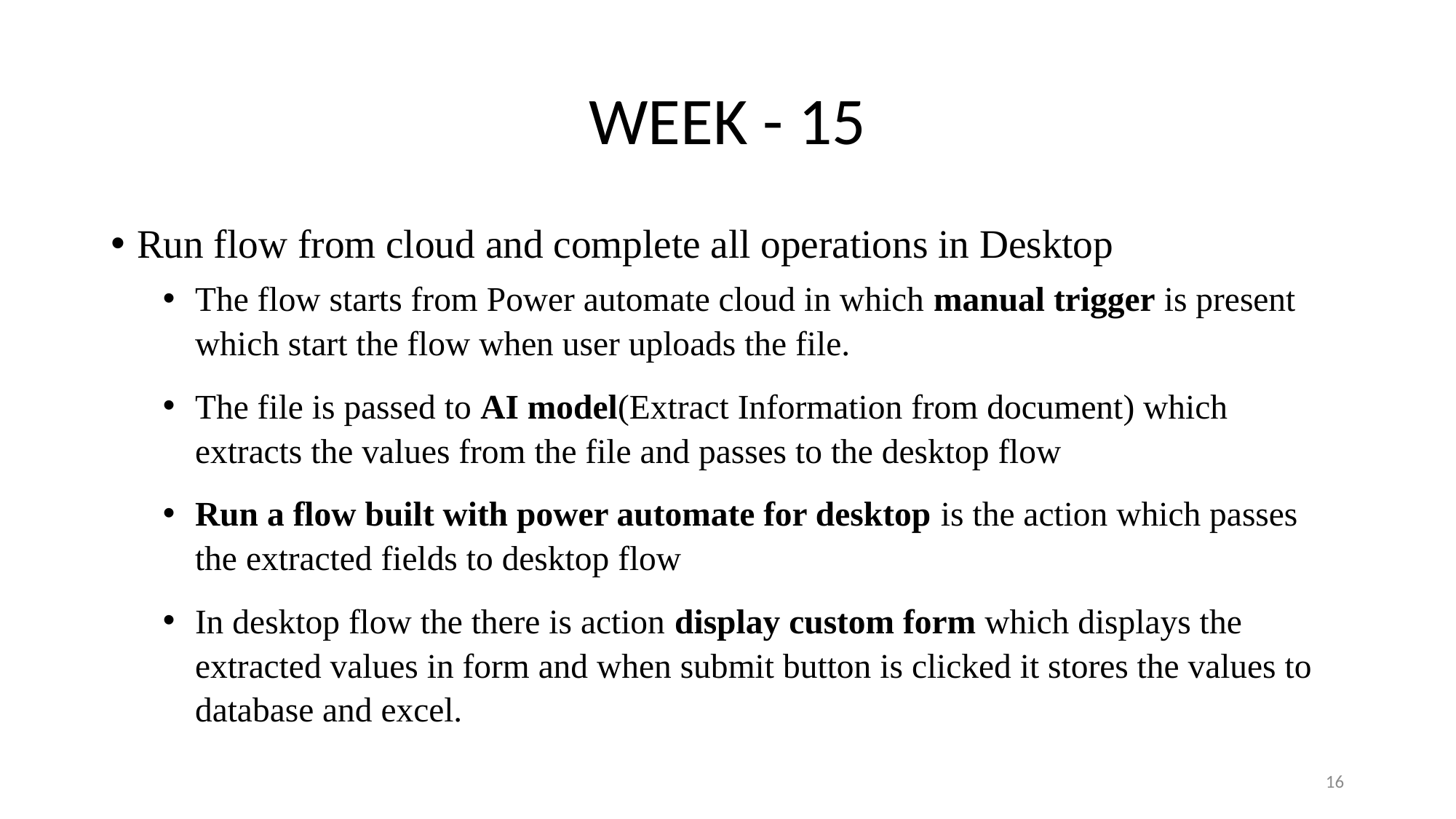

# WEEK - 15
Run flow from cloud and complete all operations in Desktop
The flow starts from Power automate cloud in which manual trigger is present which start the flow when user uploads the file.
The file is passed to AI model(Extract Information from document) which extracts the values from the file and passes to the desktop flow
Run a flow built with power automate for desktop is the action which passes the extracted fields to desktop flow
In desktop flow the there is action display custom form which displays the extracted values in form and when submit button is clicked it stores the values to database and excel.
16